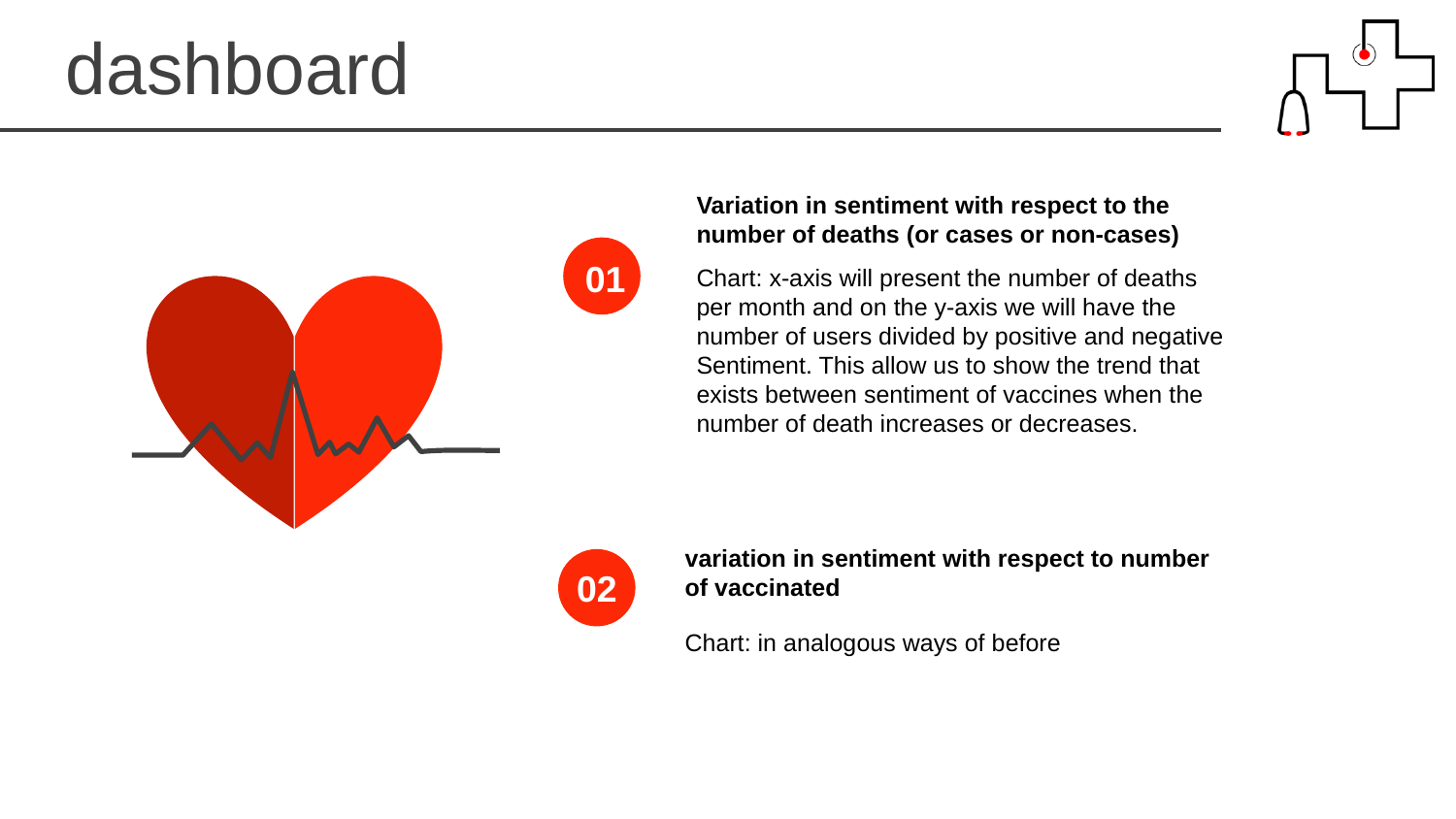

dashboard
Variation in sentiment with respect to the number of deaths (or cases or non-cases)
Chart: x-axis will present the number of deaths
per month and on the y-axis we will have the
number of users divided by positive and negative
Sentiment. This allow us to show the trend that
exists between sentiment of vaccines when the number of death increases or decreases.

01

variation in sentiment with respect to number of vaccinated
Chart: in analogous ways of before

02